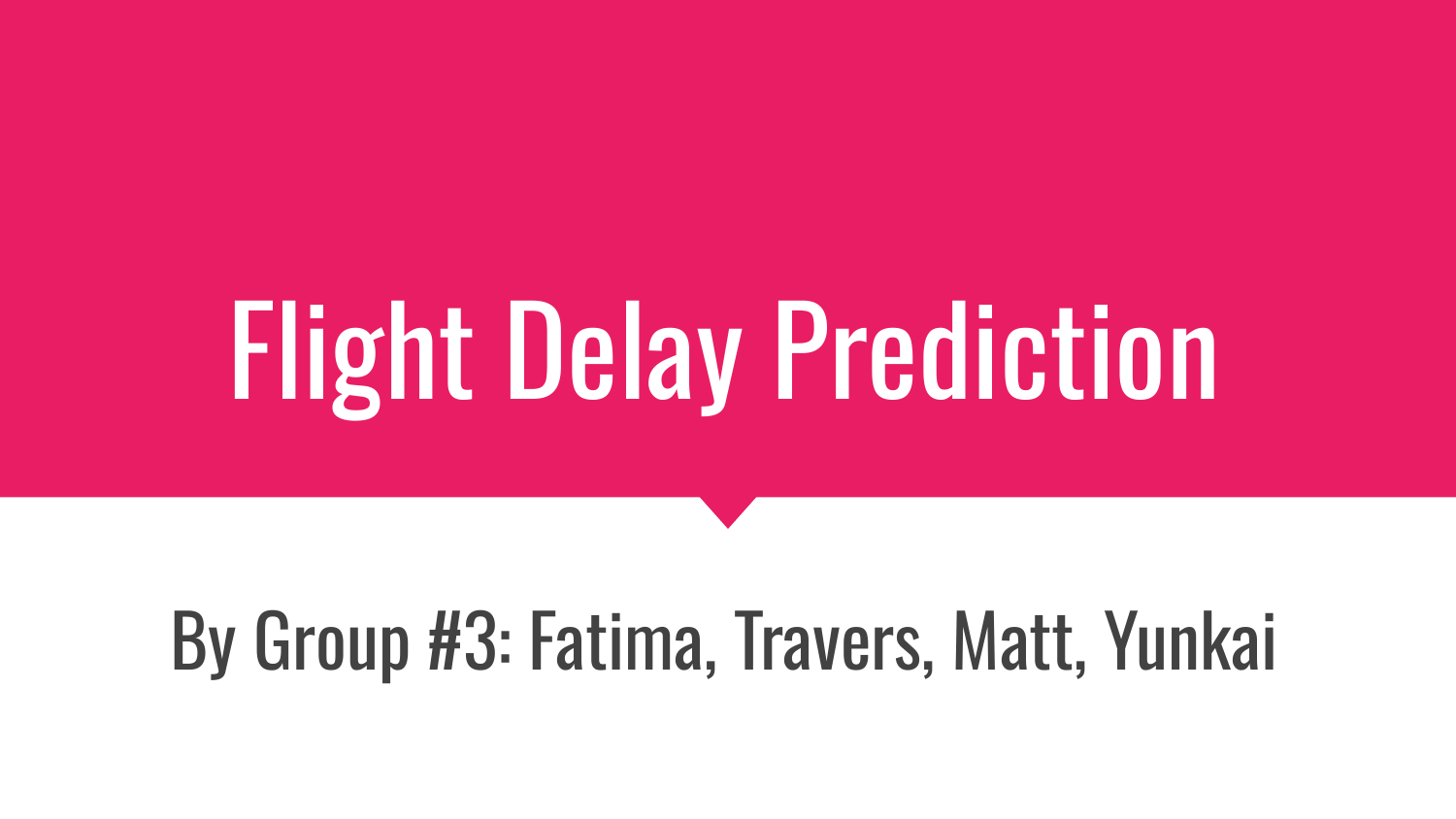

# Flight Delay Prediction
By Group #3: Fatima, Travers, Matt, Yunkai